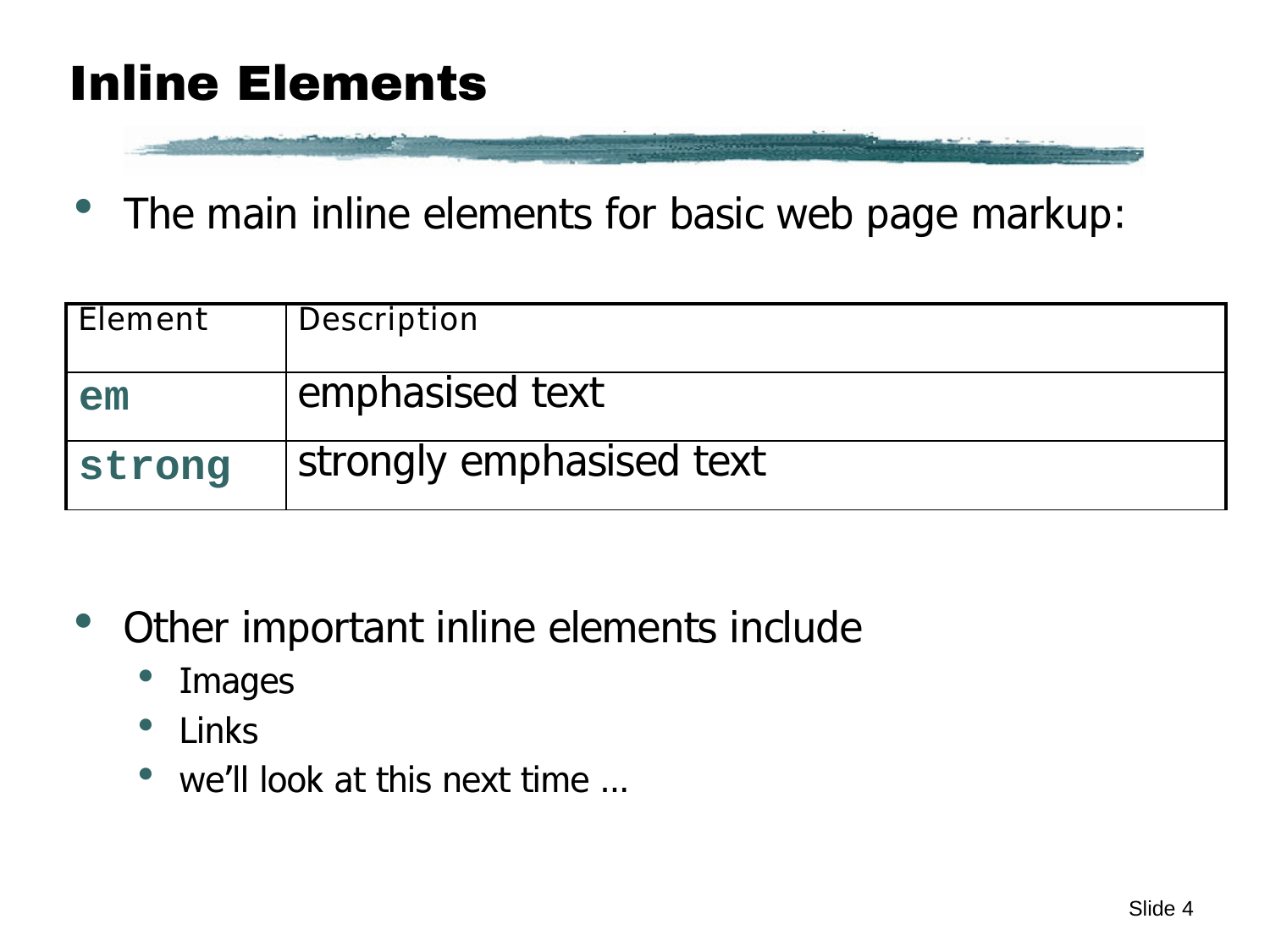

# Inline Elements
The main inline elements for basic web page markup:

Other important inline elements include
Images
Links
we’ll look at this next time …
| Element | Description |
| --- | --- |
| em | emphasised text |
| strong | strongly emphasised text |
Slide 4